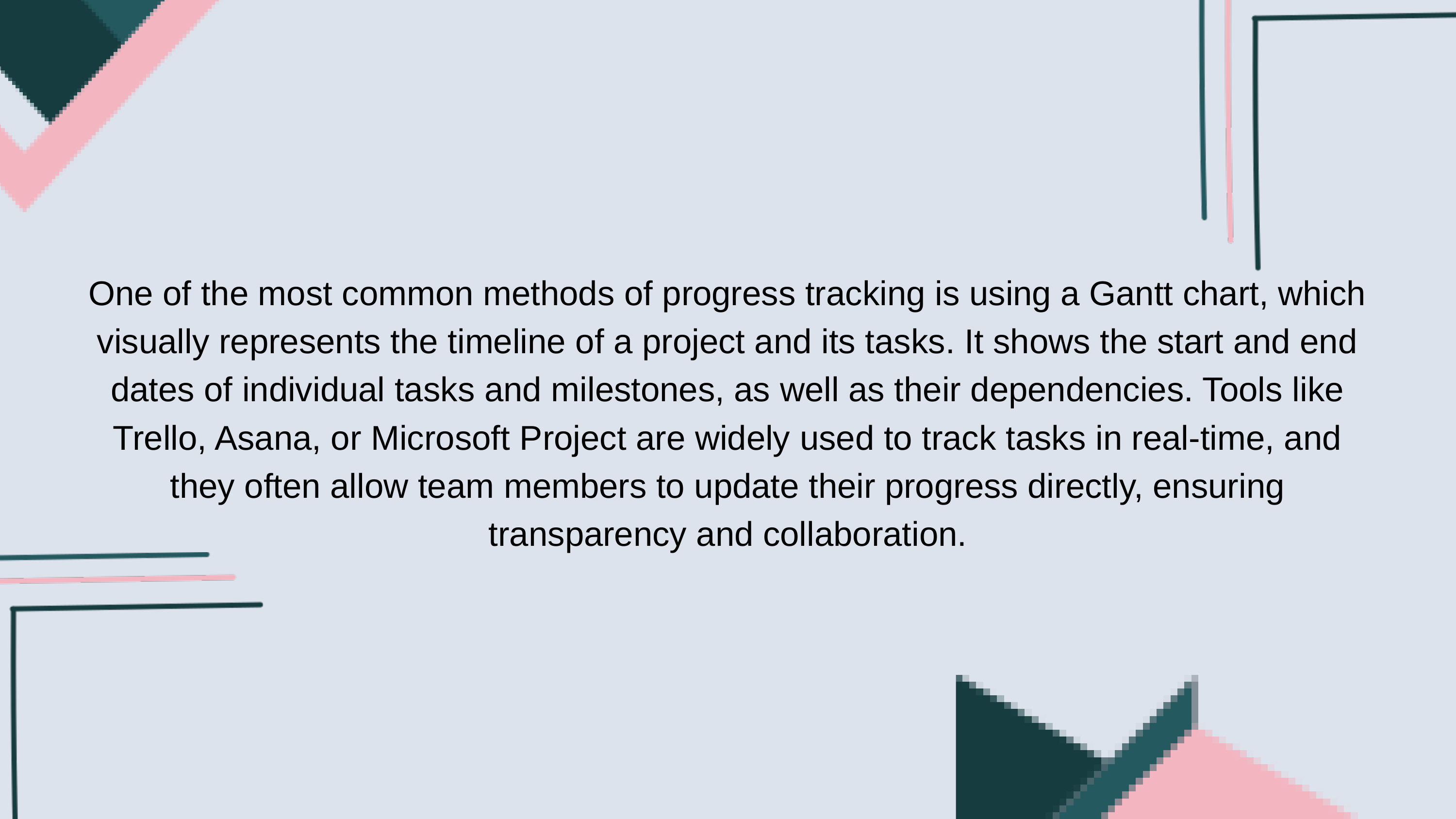

One of the most common methods of progress tracking is using a Gantt chart, which visually represents the timeline of a project and its tasks. It shows the start and end dates of individual tasks and milestones, as well as their dependencies. Tools like Trello, Asana, or Microsoft Project are widely used to track tasks in real-time, and they often allow team members to update their progress directly, ensuring transparency and collaboration.